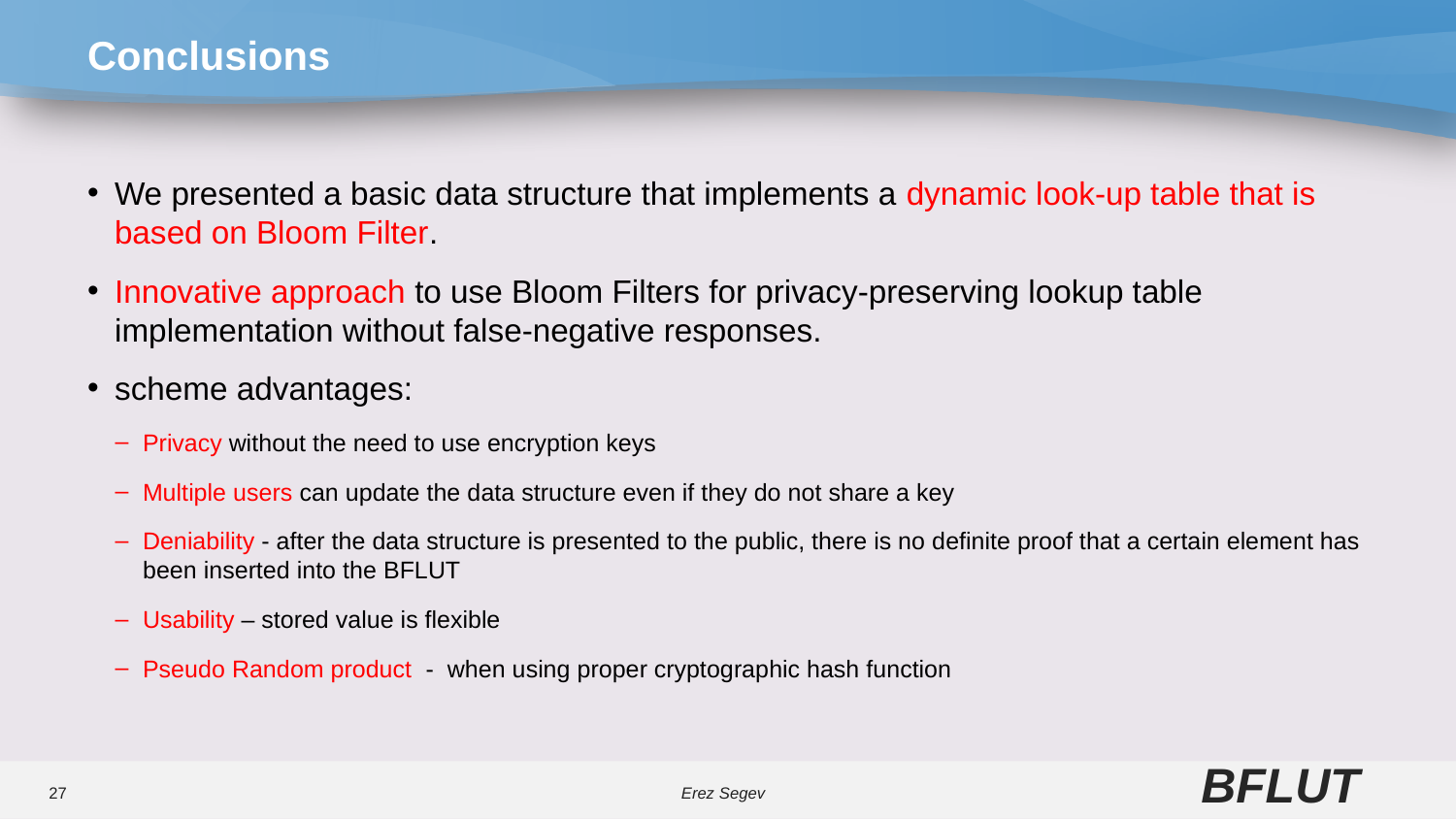

# Conclusions
We presented a basic data structure that implements a dynamic look-up table that is based on Bloom Filter.
Innovative approach to use Bloom Filters for privacy-preserving lookup table implementation without false-negative responses.
scheme advantages:
Privacy without the need to use encryption keys
Multiple users can update the data structure even if they do not share a key
Deniability - after the data structure is presented to the public, there is no definite proof that a certain element has been inserted into the BFLUT
Usability – stored value is flexible
Pseudo Random product  -  when using proper cryptographic hash function